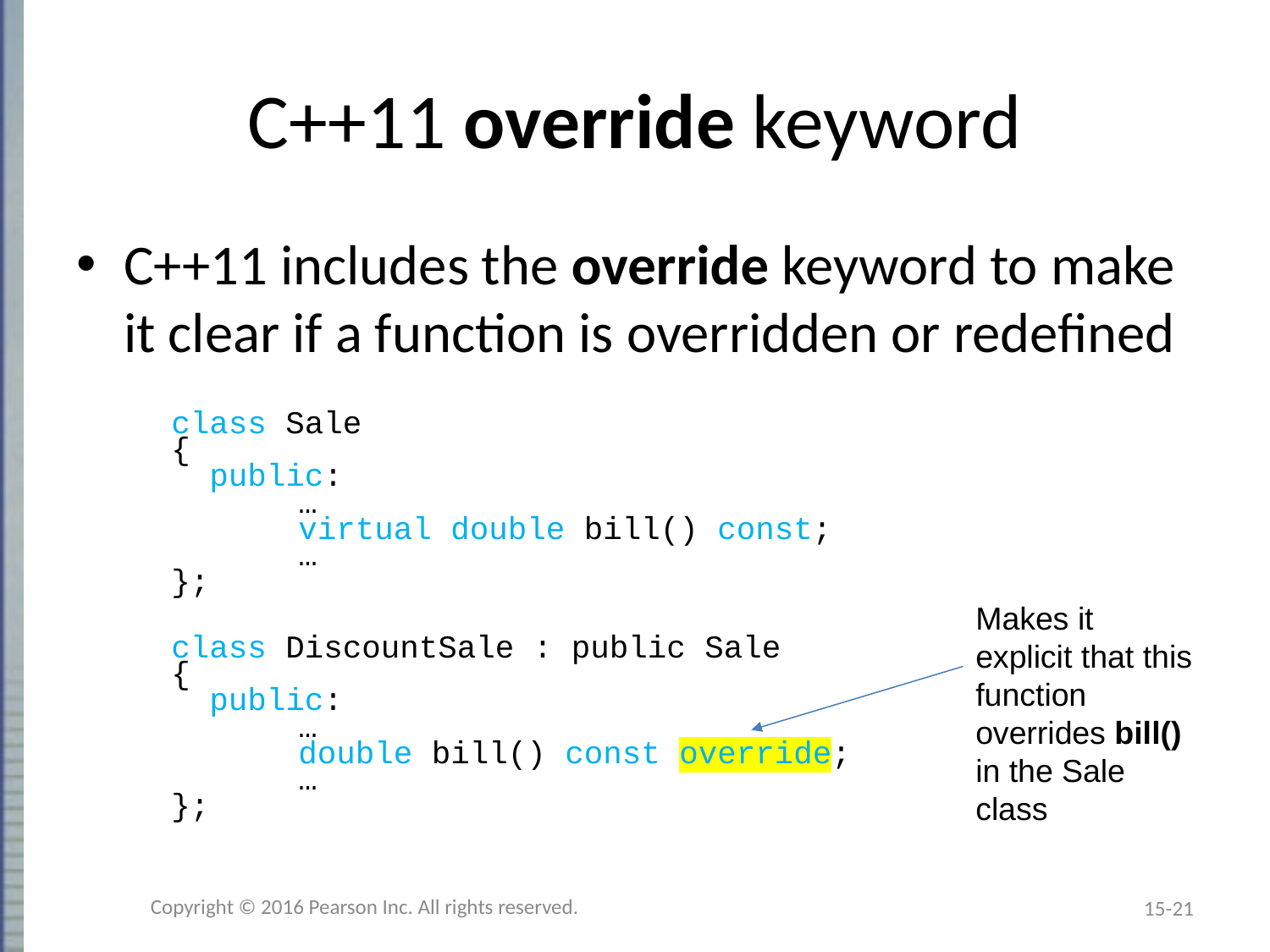

# C++11 override keyword
C++11 includes the override keyword to make it clear if a function is overridden or redefined
class Sale
{
  public:
	…
	virtual double bill() const;
	…
};
Makes it explicit that this function overrides bill() in the Sale class
class DiscountSale : public Sale
{
  public:
	…
	double bill() const override;
	…
};
Copyright © 2016 Pearson Inc. All rights reserved.
15-21